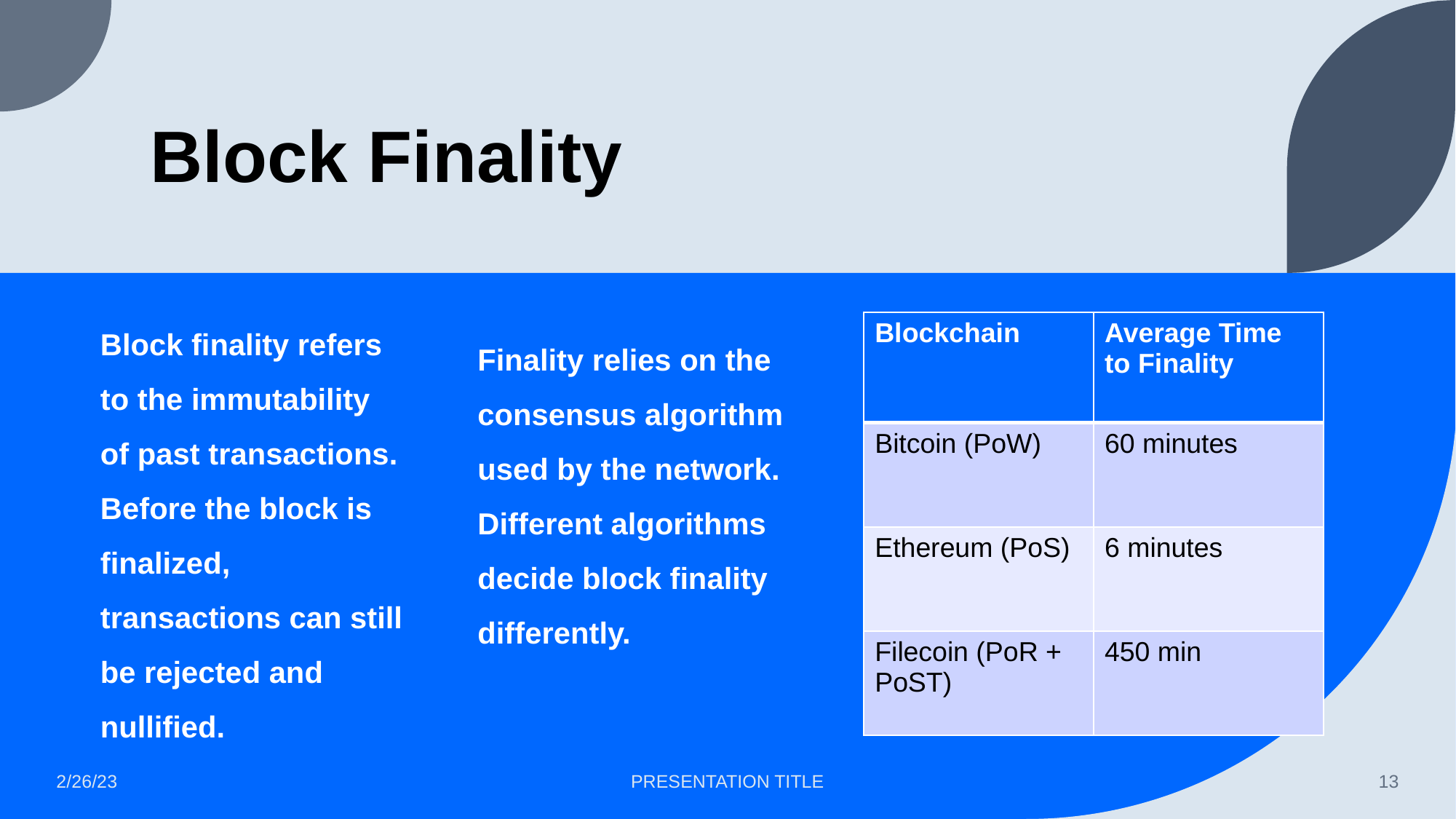

# Block Finality
Block finality refers to the immutability of past transactions. Before the block is finalized, transactions can still be rejected and nullified.
| Blockchain | Average Time to Finality |
| --- | --- |
| Bitcoin (PoW) | 60 minutes |
| Ethereum (PoS) | 6 minutes |
| Filecoin (PoR + PoST) | 450 min |
Finality relies on the consensus algorithm used by the network. Different algorithms decide block finality differently.
2/26/23
PRESENTATION TITLE
13